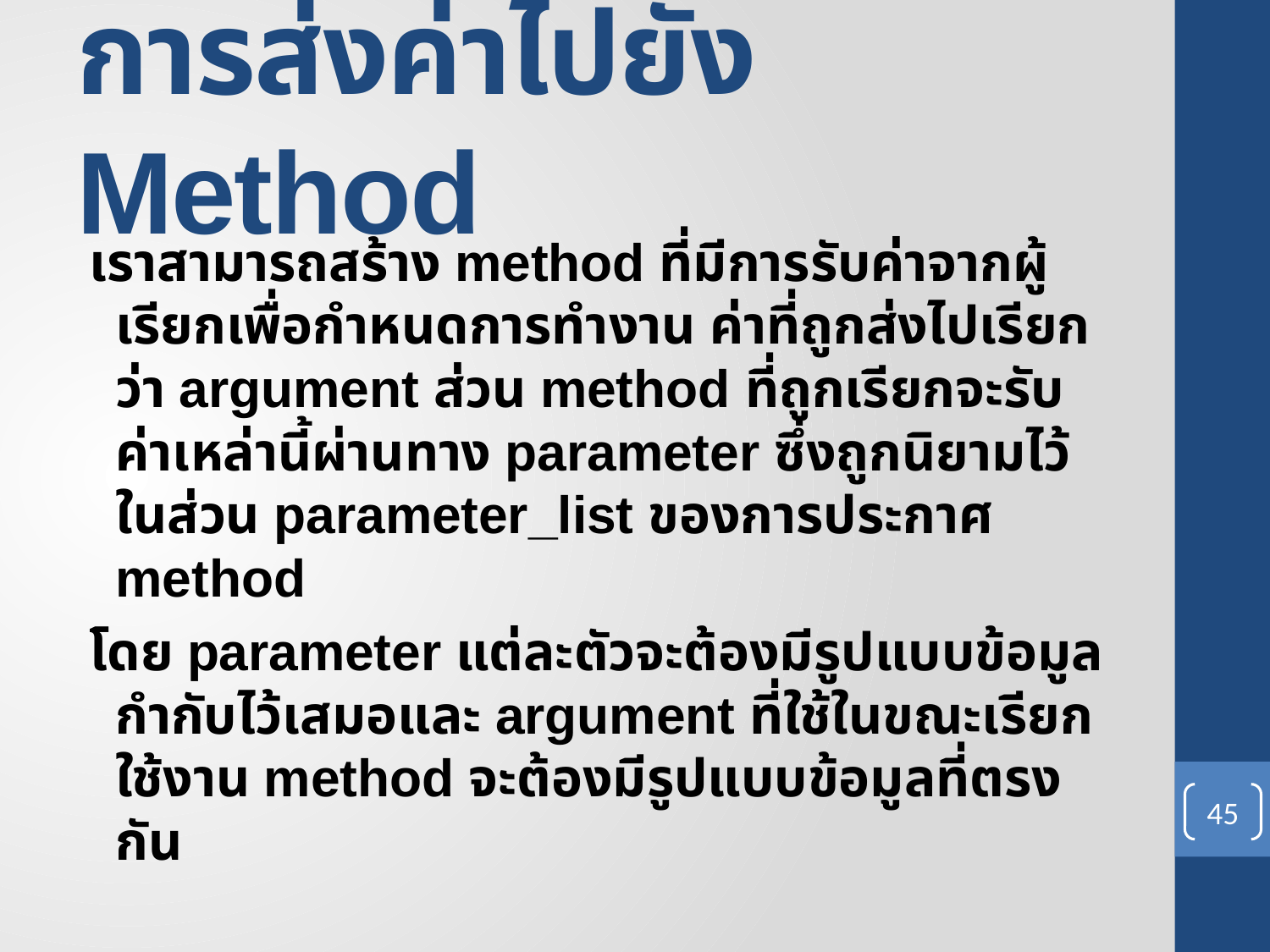

# การส่งค่าไปยัง Method
เราสามารถสร้าง method ที่มีการรับค่าจากผู้เรียกเพื่อกำหนดการทำงาน ค่าที่ถูกส่งไปเรียกว่า argument ส่วน method ที่ถูกเรียกจะรับค่าเหล่านี้ผ่านทาง parameter ซึ่งถูกนิยามไว้ในส่วน parameter_list ของการประกาศ method
โดย parameter แต่ละตัวจะต้องมีรูปแบบข้อมูลกำกับไว้เสมอและ argument ที่ใช้ในขณะเรียกใช้งาน method จะต้องมีรูปแบบข้อมูลที่ตรงกัน
45